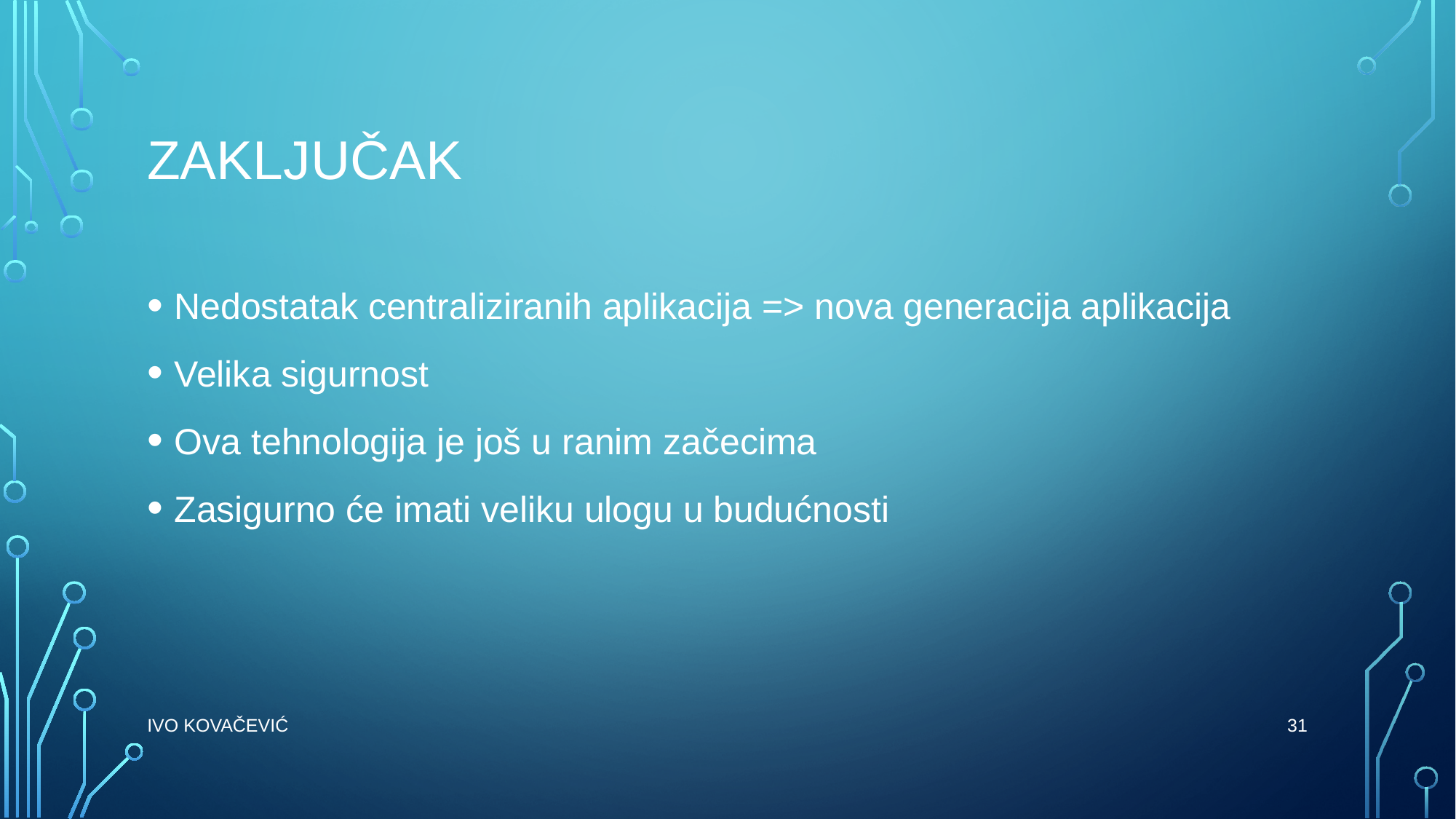

# Zaključak
Nedostatak centraliziranih aplikacija => nova generacija aplikacija
Velika sigurnost
Ova tehnologija je još u ranim začecima
Zasigurno će imati veliku ulogu u budućnosti

31
Ivo Kovačević